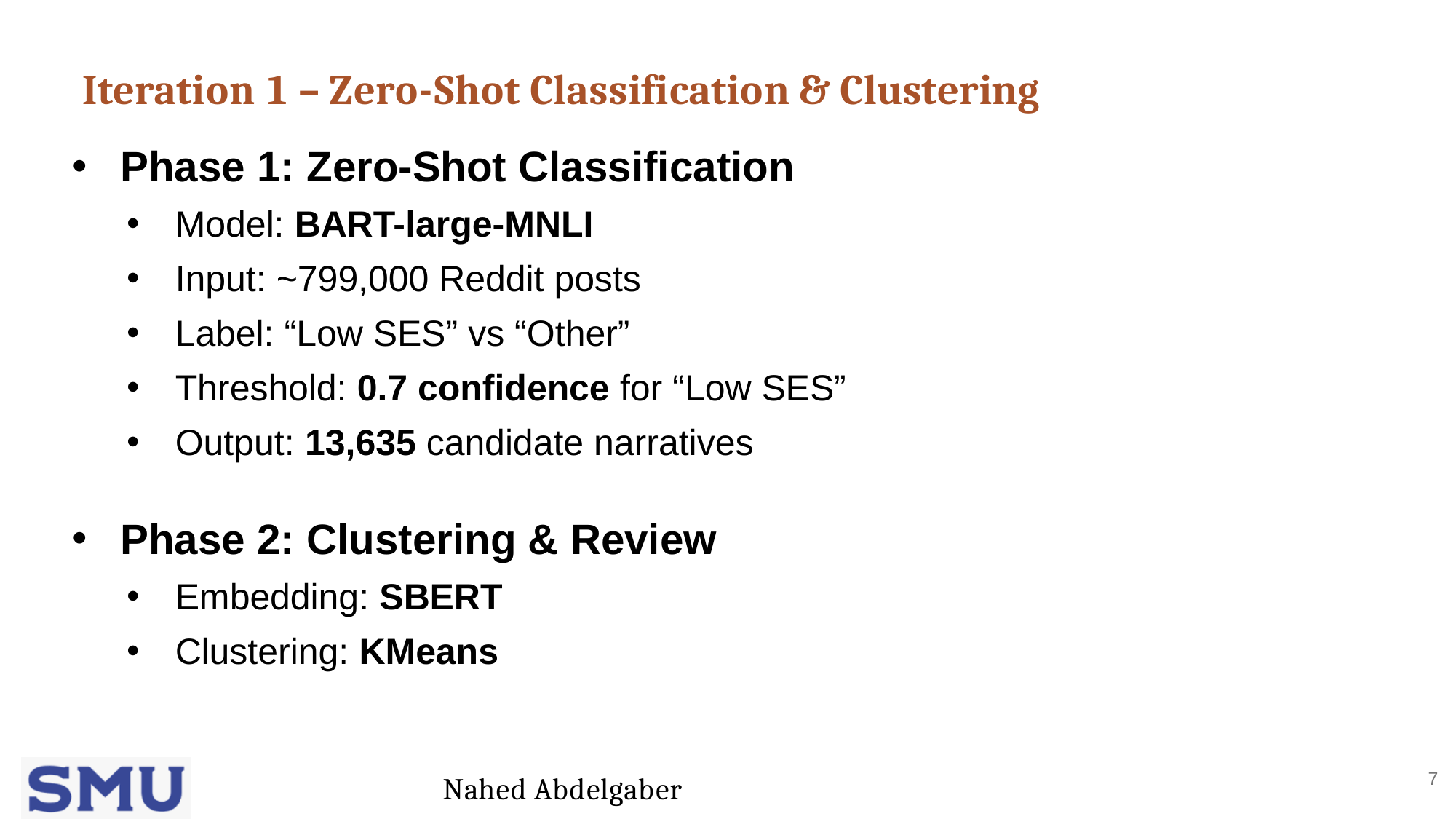

Iteration 1 – Zero-Shot Classification & Clustering

Phase 1: Zero-Shot Classification
Model: BART-large-MNLI
Input: ~799,000 Reddit posts
Label: “Low SES” vs “Other”
Threshold: 0.7 confidence for “Low SES”
Output: 13,635 candidate narratives
Phase 2: Clustering & Review
Embedding: SBERT
Clustering: KMeans
7